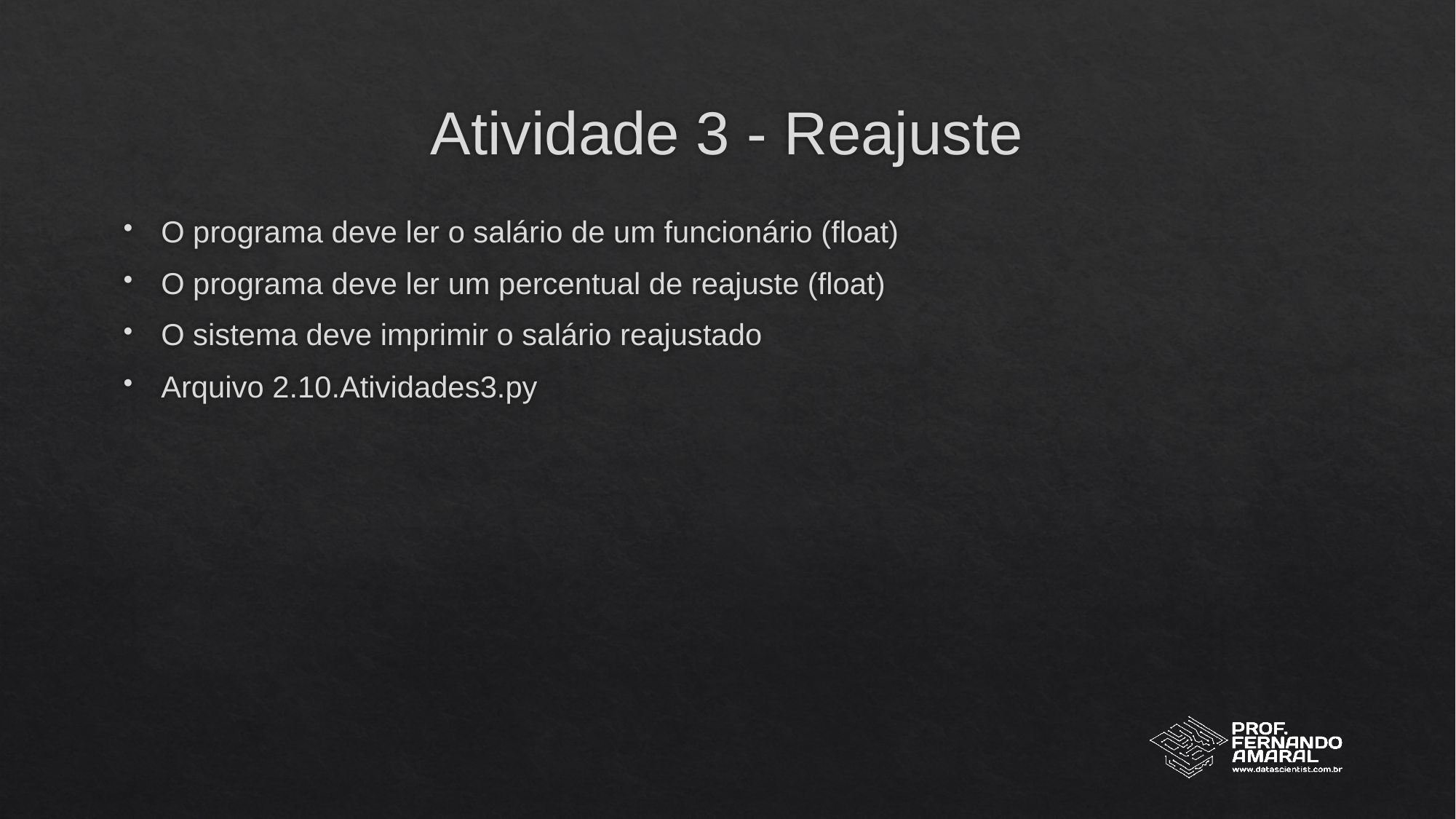

# Atividade 3 - Reajuste
O programa deve ler o salário de um funcionário (float)
O programa deve ler um percentual de reajuste (float)
O sistema deve imprimir o salário reajustado
Arquivo 2.10.Atividades3.py